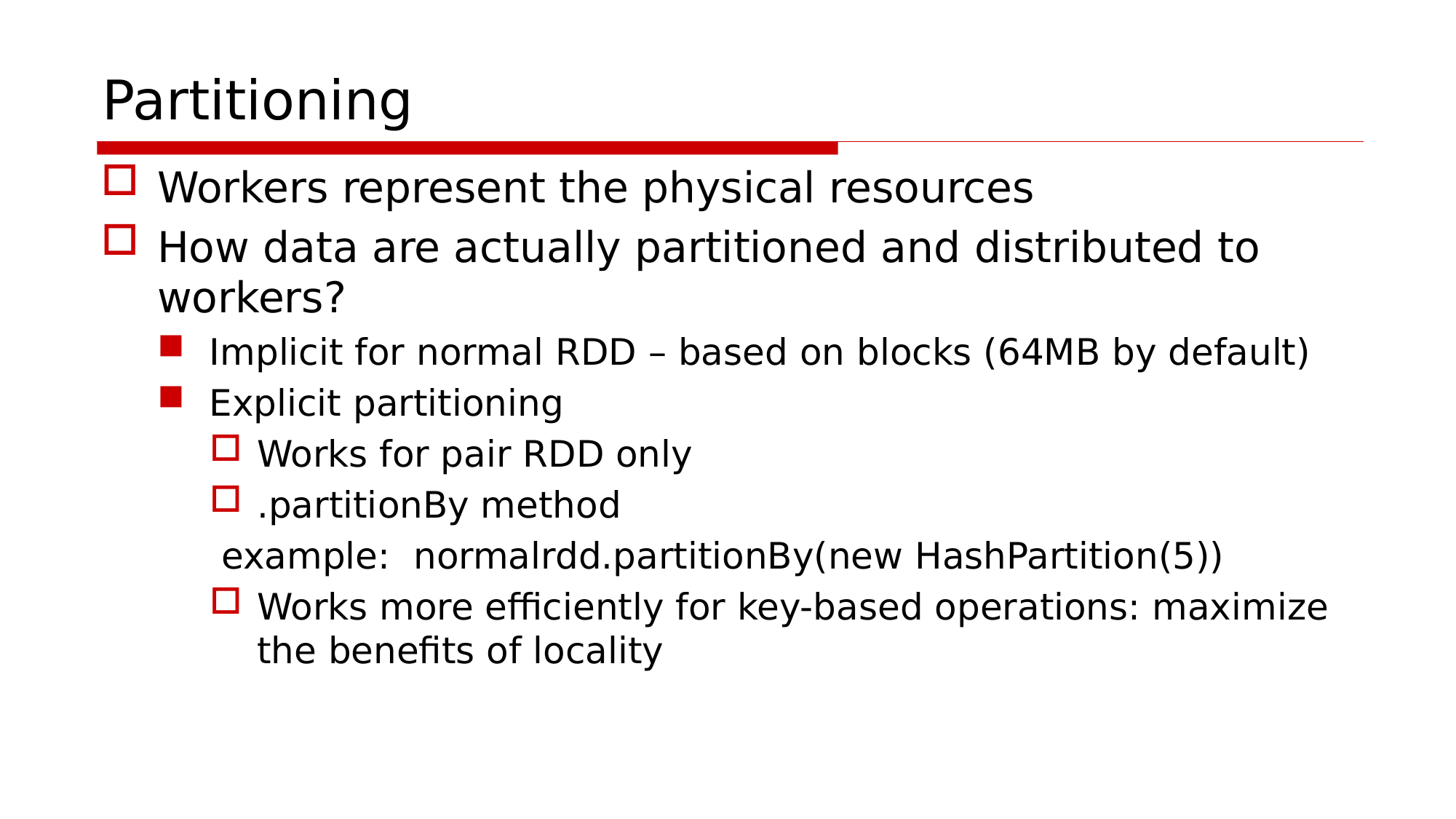

# Partitioning
Workers represent the physical resources
How data are actually partitioned and distributed to workers?
Implicit for normal RDD – based on blocks (64MB by default)
Explicit partitioning
Works for pair RDD only
.partitionBy method
 example:  normalrdd.partitionBy(new HashPartition(5))
Works more efficiently for key-based operations: maximize the benefits of locality